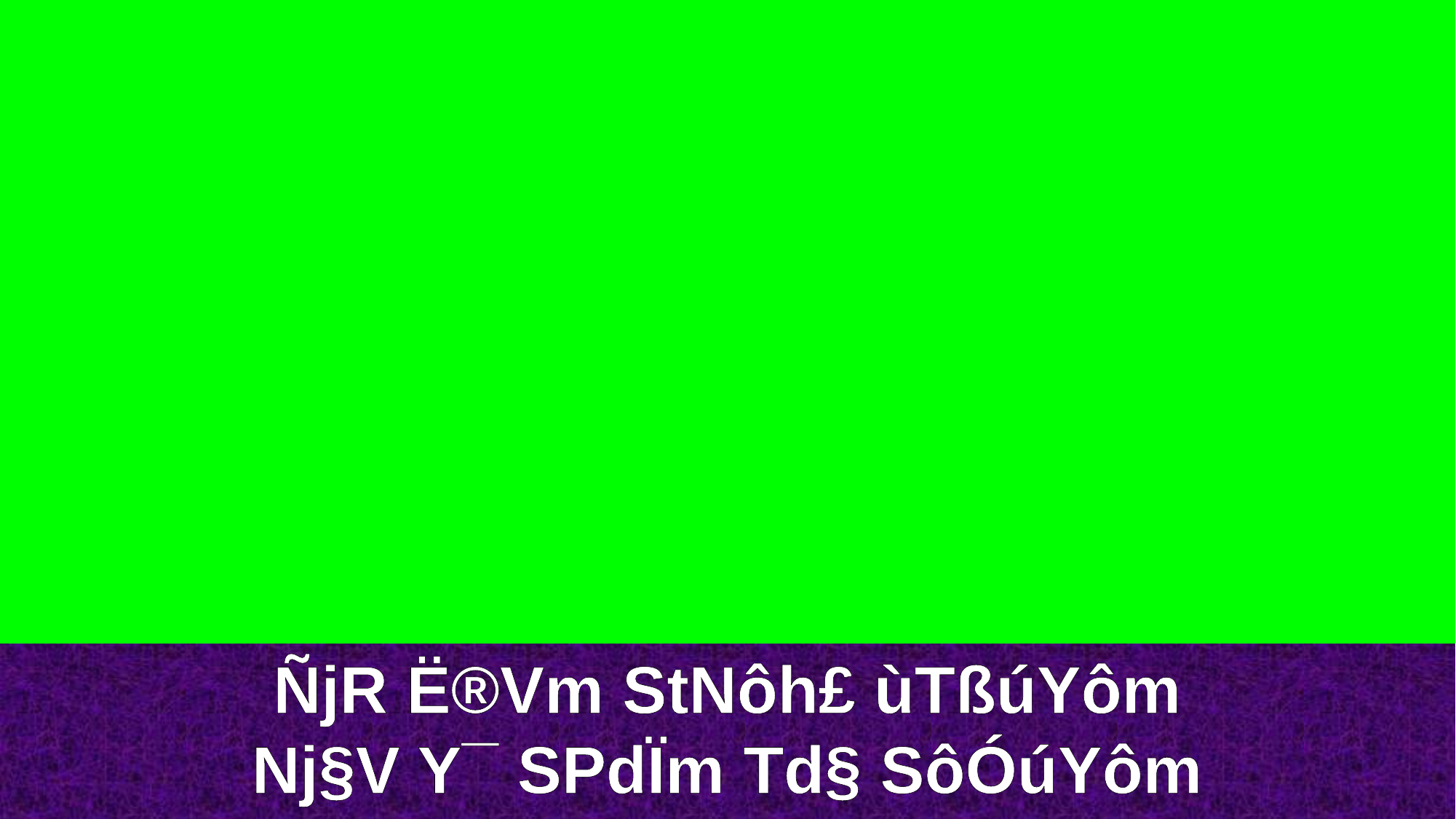

ÑjR Ë®Vm StNôh£ ùTßúYôm Nj§V Y¯ SPdÏm Td§ SôÓúYôm